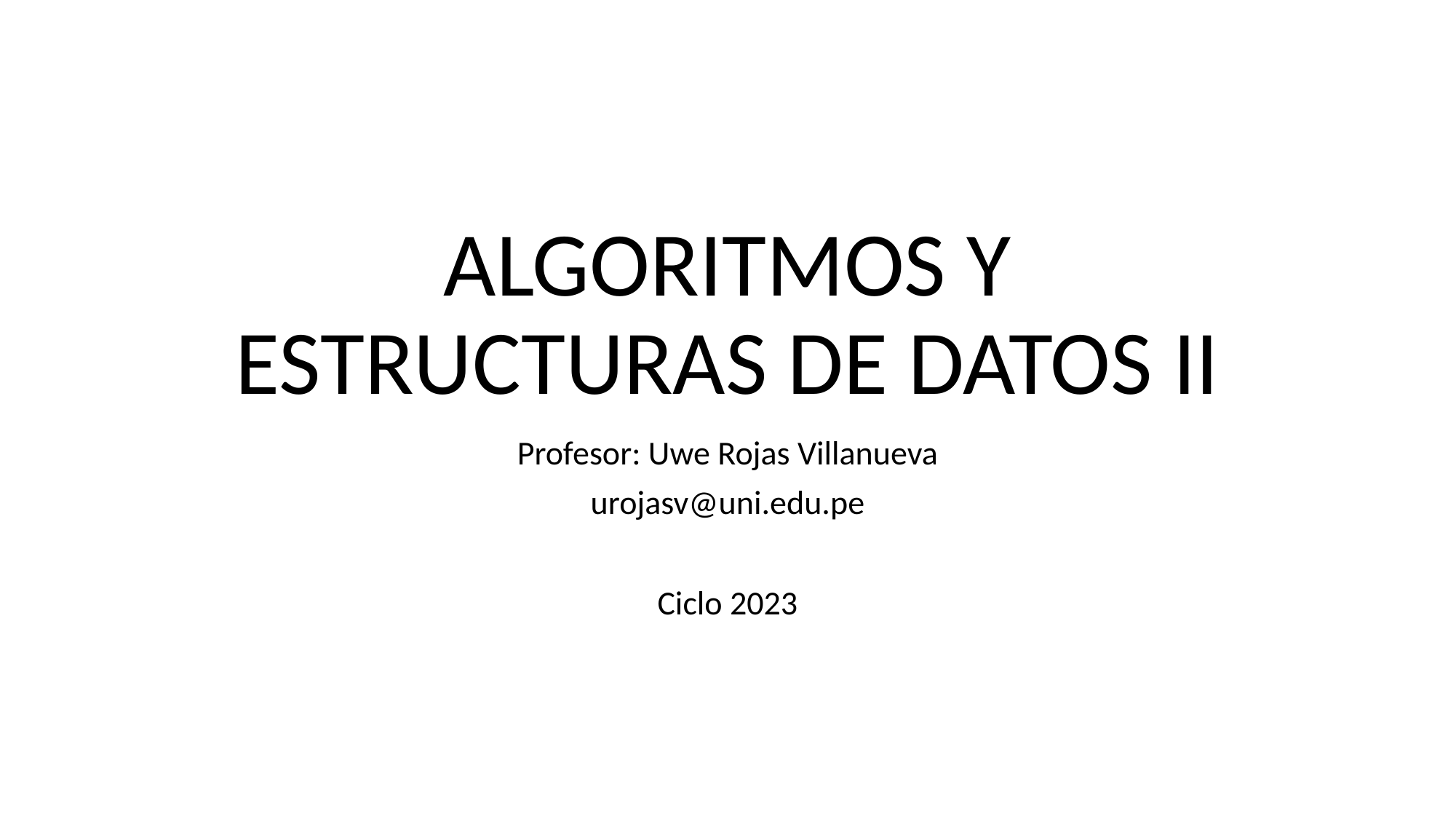

# ALGORITMOS Y ESTRUCTURAS DE DATOS II
Profesor: Uwe Rojas Villanueva
urojasv@uni.edu.pe

Ciclo 2023